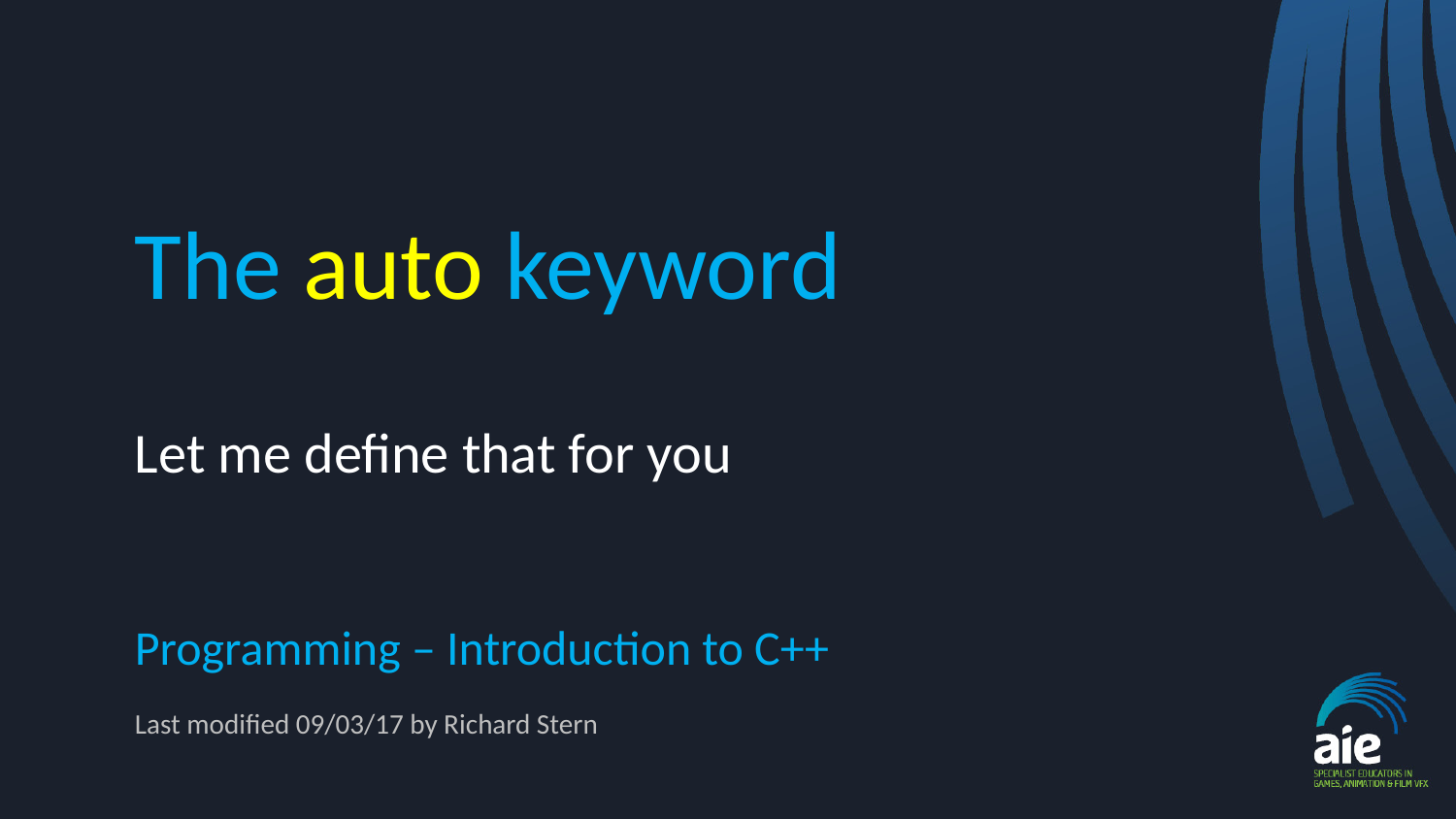

# The auto keyword
Let me define that for you

Programming – Introduction to C++
Last modified 09/03/17 by Richard Stern